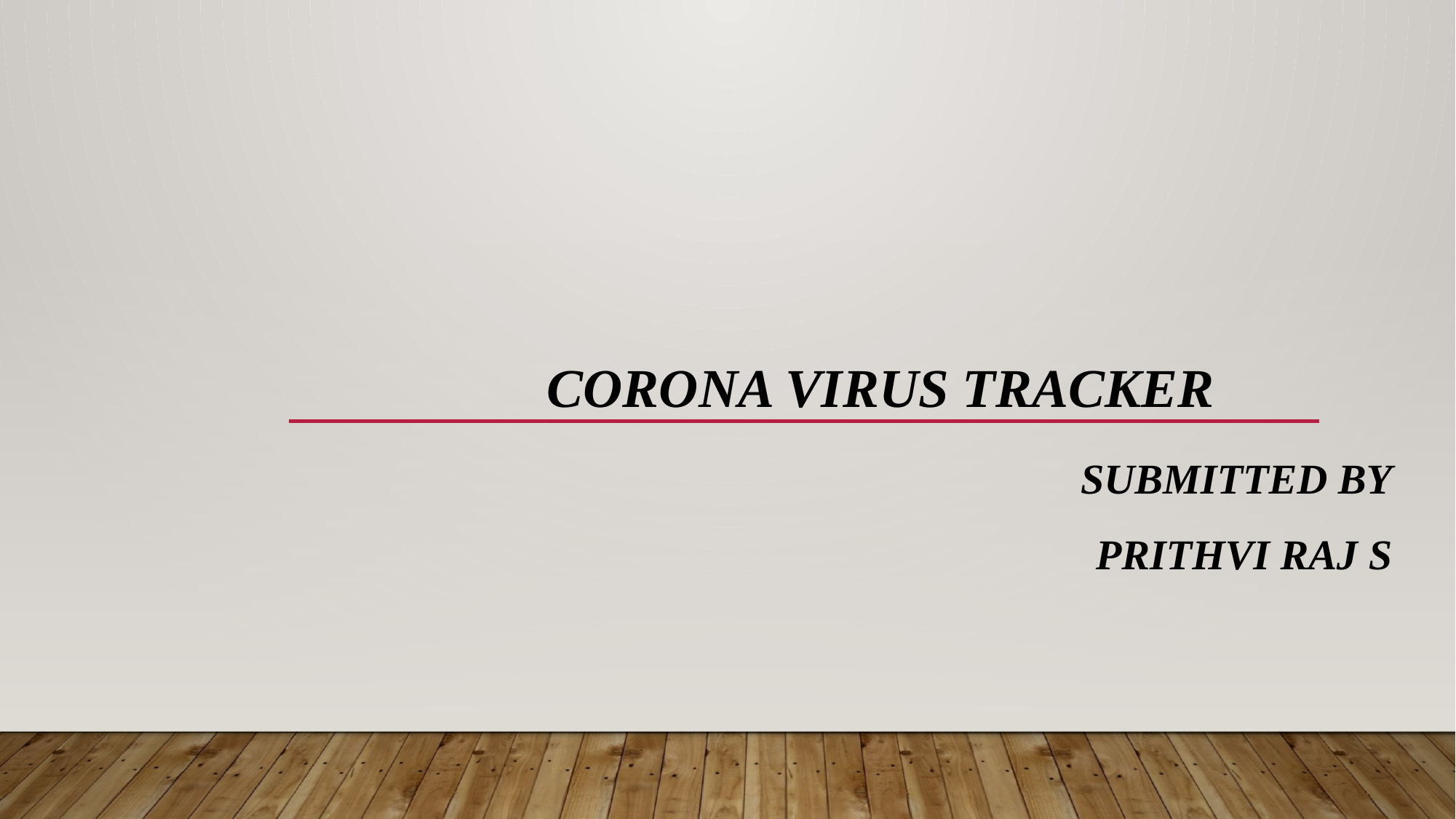

# corona virus tracker
Submitted by
Prithvi raj s